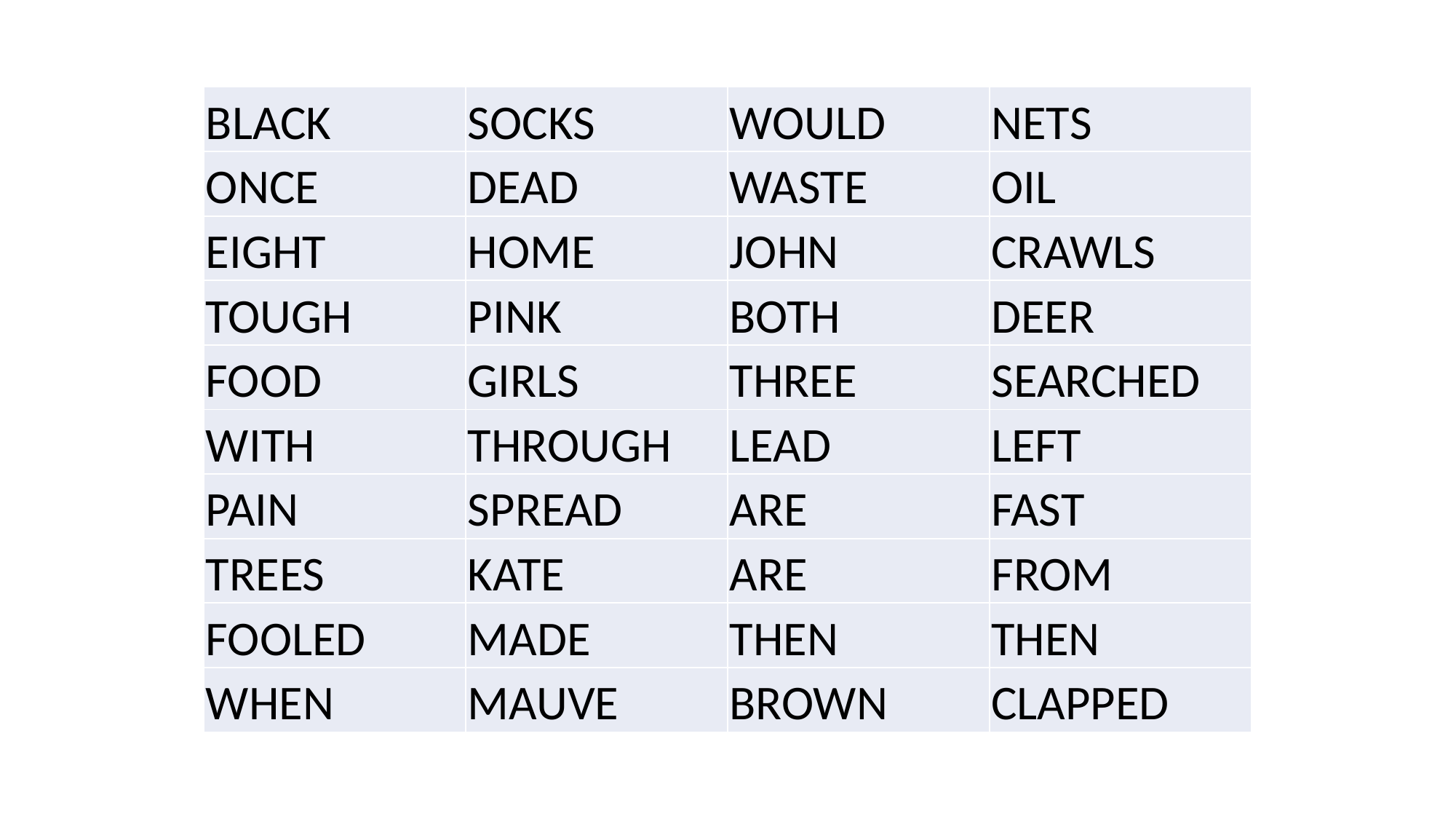

| BLACK | SOCKS | WOULD | NETS |
| --- | --- | --- | --- |
| ONCE | DEAD | WASTE | OIL |
| EIGHT | HOME | JOHN | CRAWLS |
| TOUGH | PINK | BOTH | DEER |
| FOOD | GIRLS | THREE | SEARCHED |
| WITH | THROUGH | LEAD | LEFT |
| PAIN | SPREAD | ARE | FAST |
| TREES | KATE | ARE | FROM |
| FOOLED | MADE | THEN | THEN |
| WHEN | MAUVE | BROWN | CLAPPED |